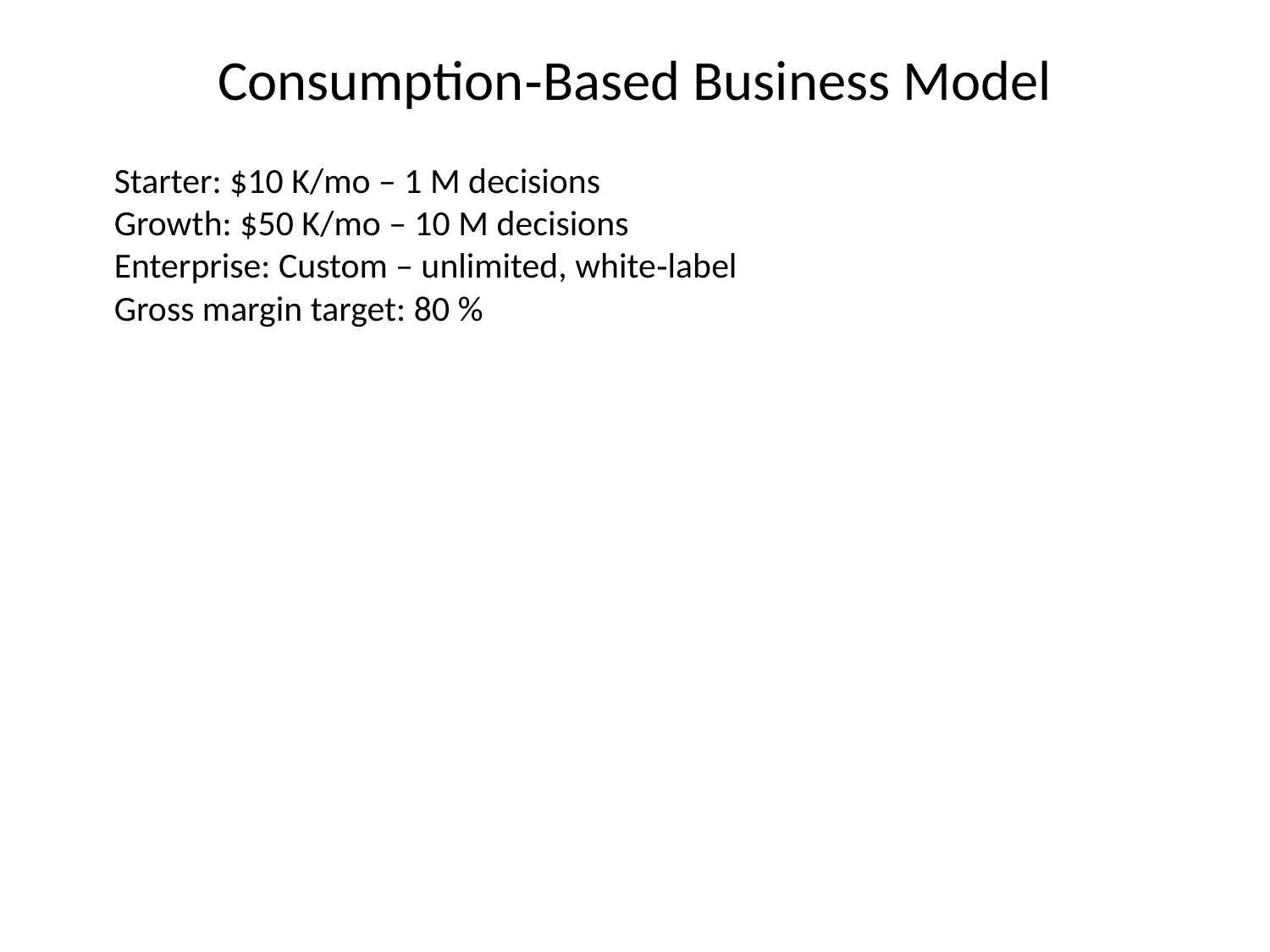

Consumption‑Based Business Model
Starter: $10 K/mo – 1 M decisions
Growth: $50 K/mo – 10 M decisions
Enterprise: Custom – unlimited, white‑label
Gross margin target: 80 %